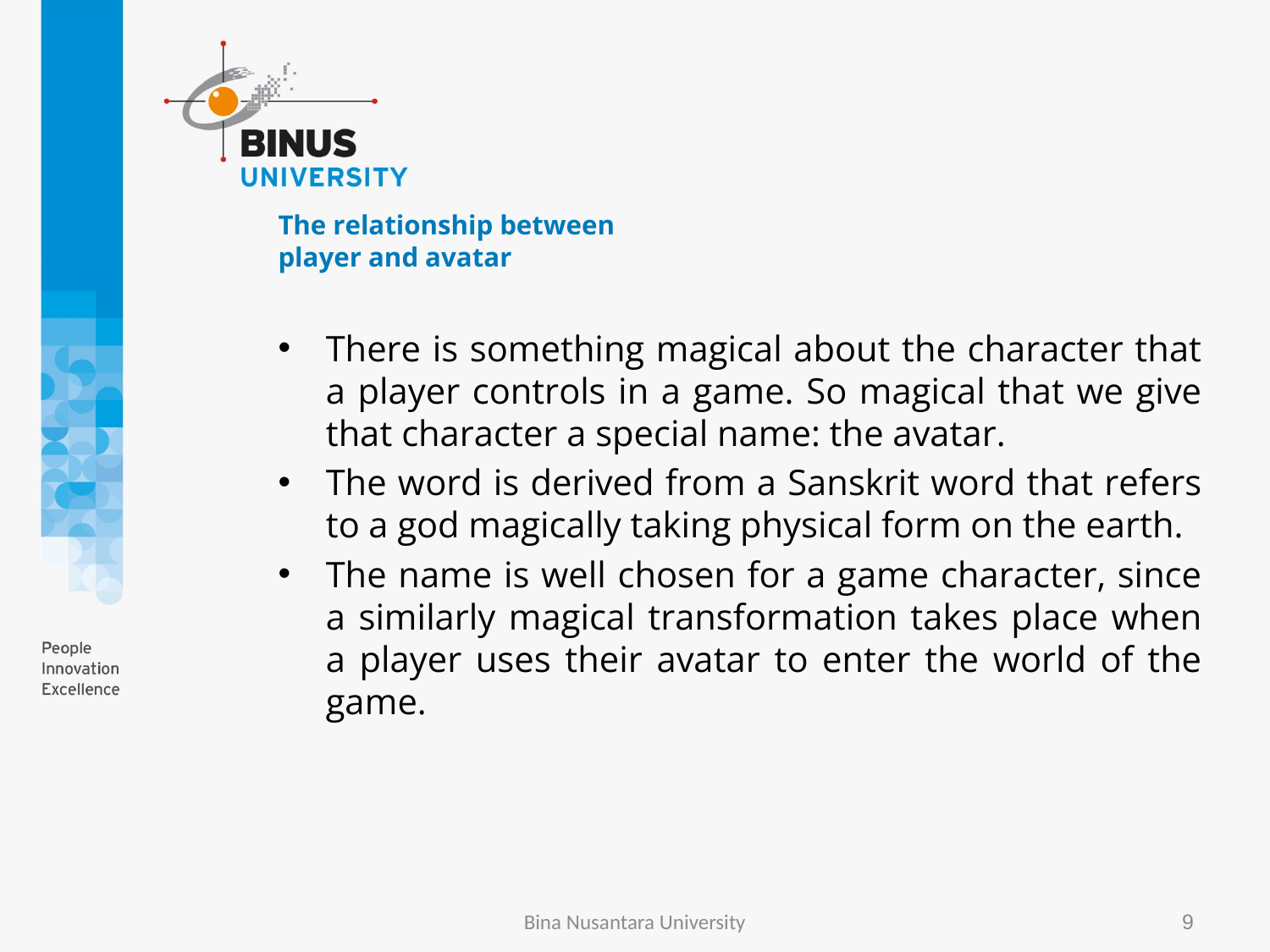

# The relationship between player and avatar
There is something magical about the character that a player controls in a game. So magical that we give that character a special name: the avatar.
The word is derived from a Sanskrit word that refers to a god magically taking physical form on the earth.
The name is well chosen for a game character, since a similarly magical transformation takes place when a player uses their avatar to enter the world of the game.
Bina Nusantara University
9